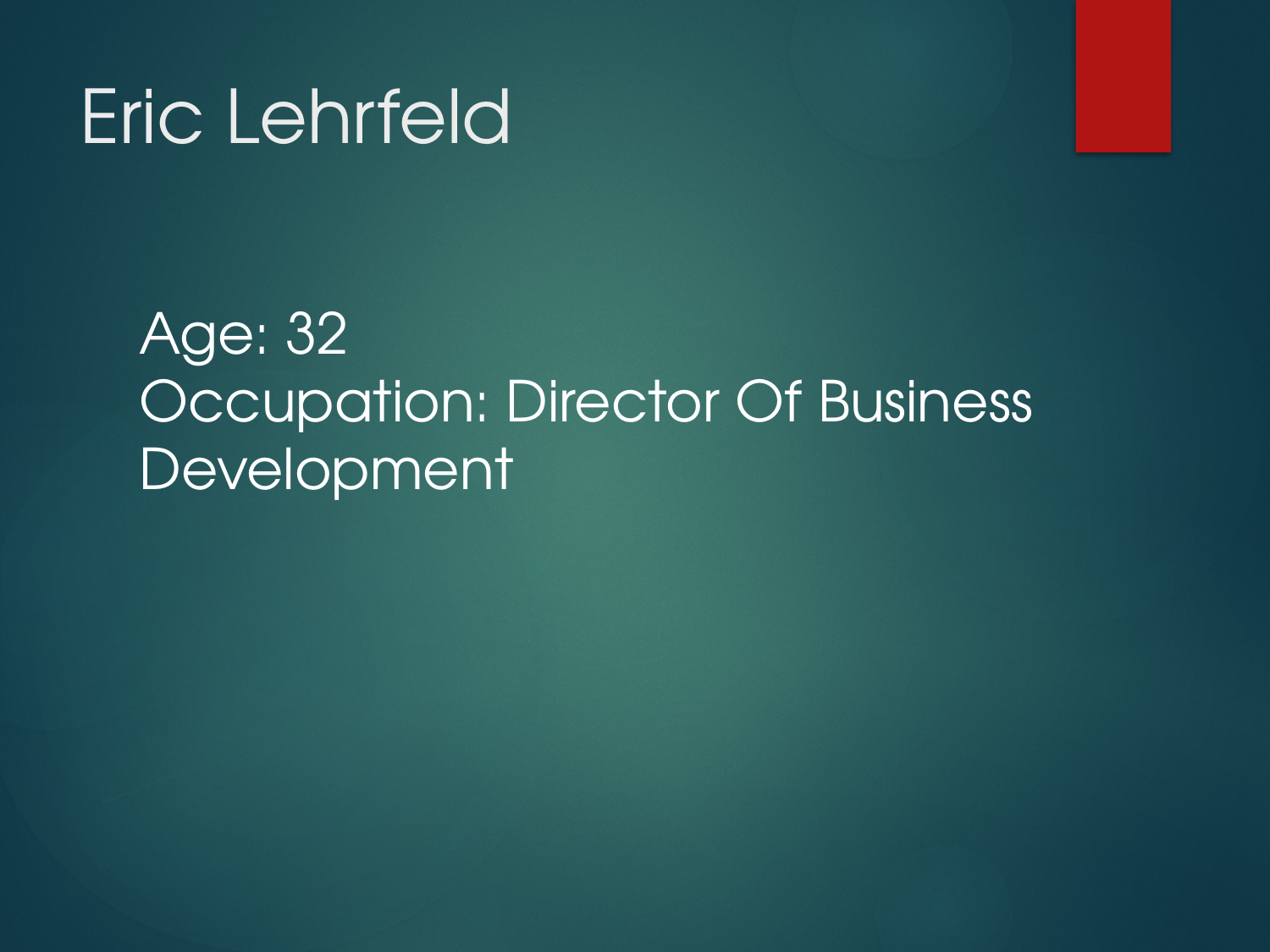

# Eric Lehrfeld

Age: 32
Occupation: Director Of Business Development